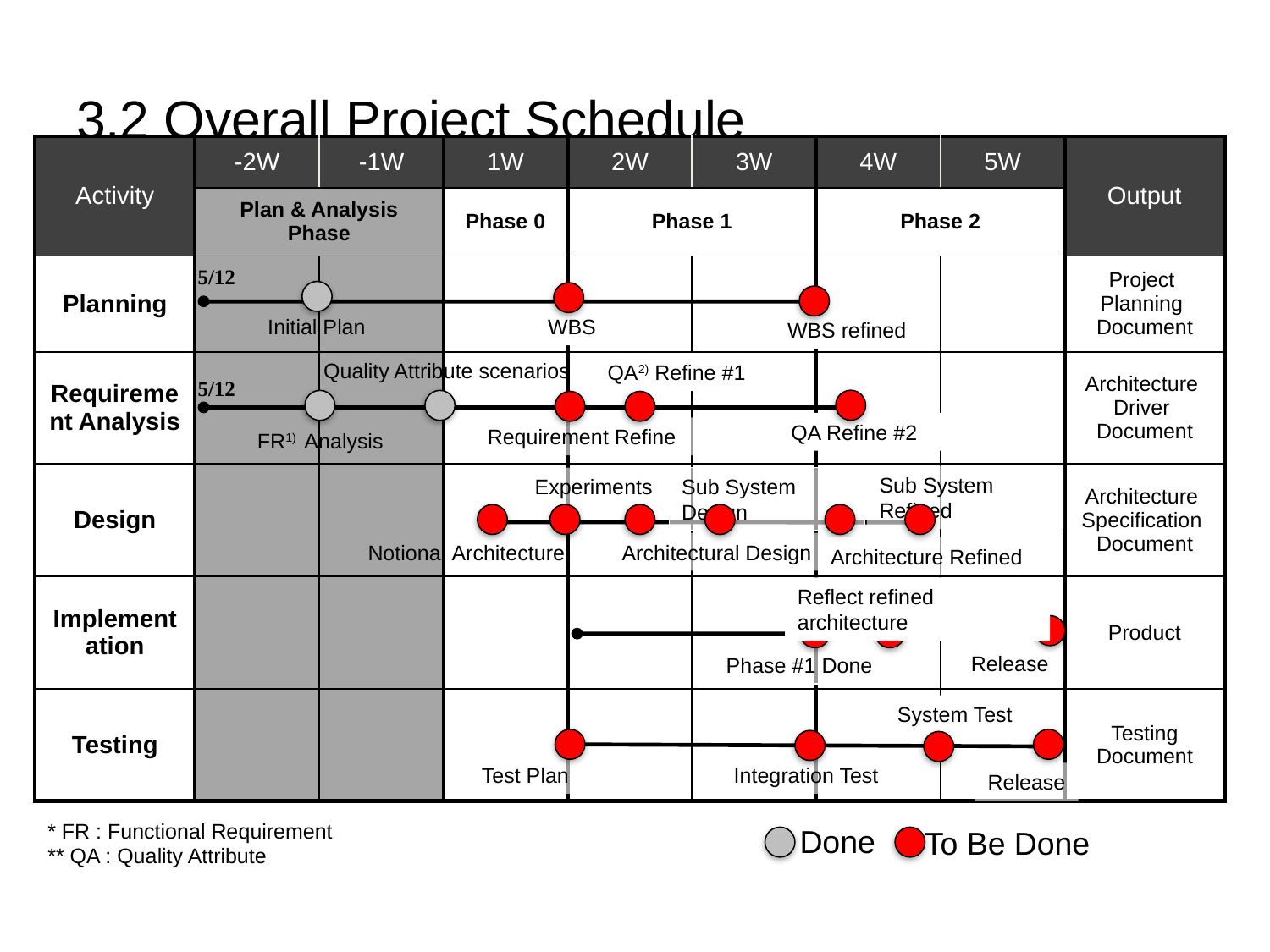

# 3.2 Overall Project Schedule

| Activity | -2W | -1W | 1W | 2W | 3W | 4W | 5W | Output |
| --- | --- | --- | --- | --- | --- | --- | --- | --- |
|  | Plan & Analysis Phase |  | Phase 0 | Phase 1 |  | Phase 2 |  |  |
| Planning |  |  |  |  |  |  |  | Project Planning Document |
| Requirement Analysis |  |  |  |  |  |  |  | Architecture Driver Document |
| Design |  |  |  |  |  |  |  | Architecture Specification Document |
| Implementation |  |  |  |  |  |  |  | Product |
| Testing |  |  |  |  |  |  |  | Testing Document |
5/12

Initial Plan
WBS
WBS refined
Quality Attribute scenarios
QA2) Refine #1
5/12

QA Refine #2
Requirement Refine
FR1)  Analysis
Sub System Refined
Experiments
Sub System Design

Notional Architecture
Architectural Design
Architecture Refined
Reflect refined architecture

Release
Phase #1 Done
System Test

Test Plan
Integration Test
Release
* FR : Functional Requirement
** QA : Quality Attribute
Done
To Be Done